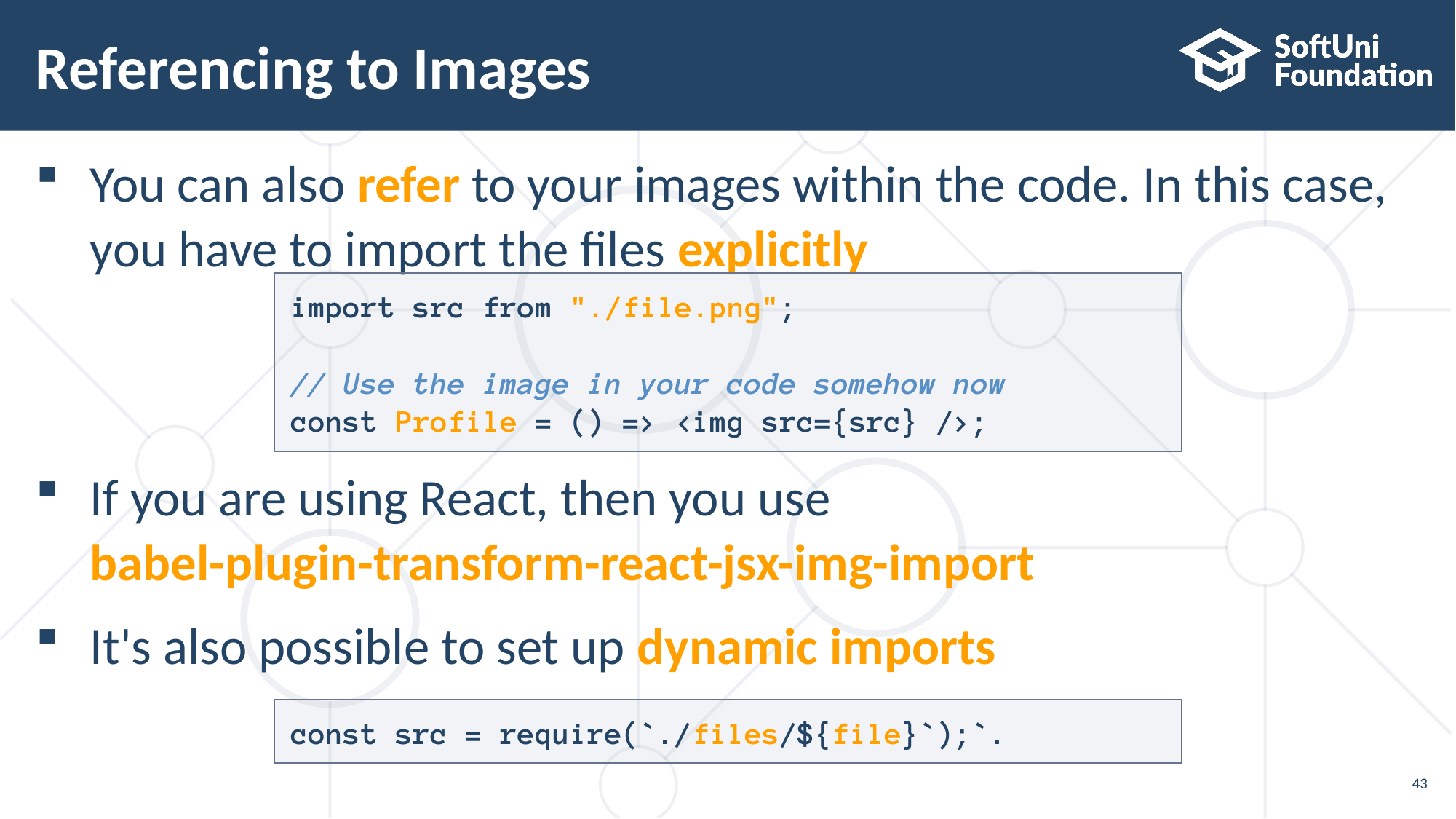

# Referencing to Images
You can also refer to your images within the code. In this case,
you have to import the files explicitly

If you are using React, then you use
babel-plugin-transform-react-jsx-img-import
It's also possible to set up dynamic imports
import src from "./file.png";

// Use the image in your code somehow now
const Profile = () => <img src={src} />;
const src = require(`./files/${file}`);`.
43